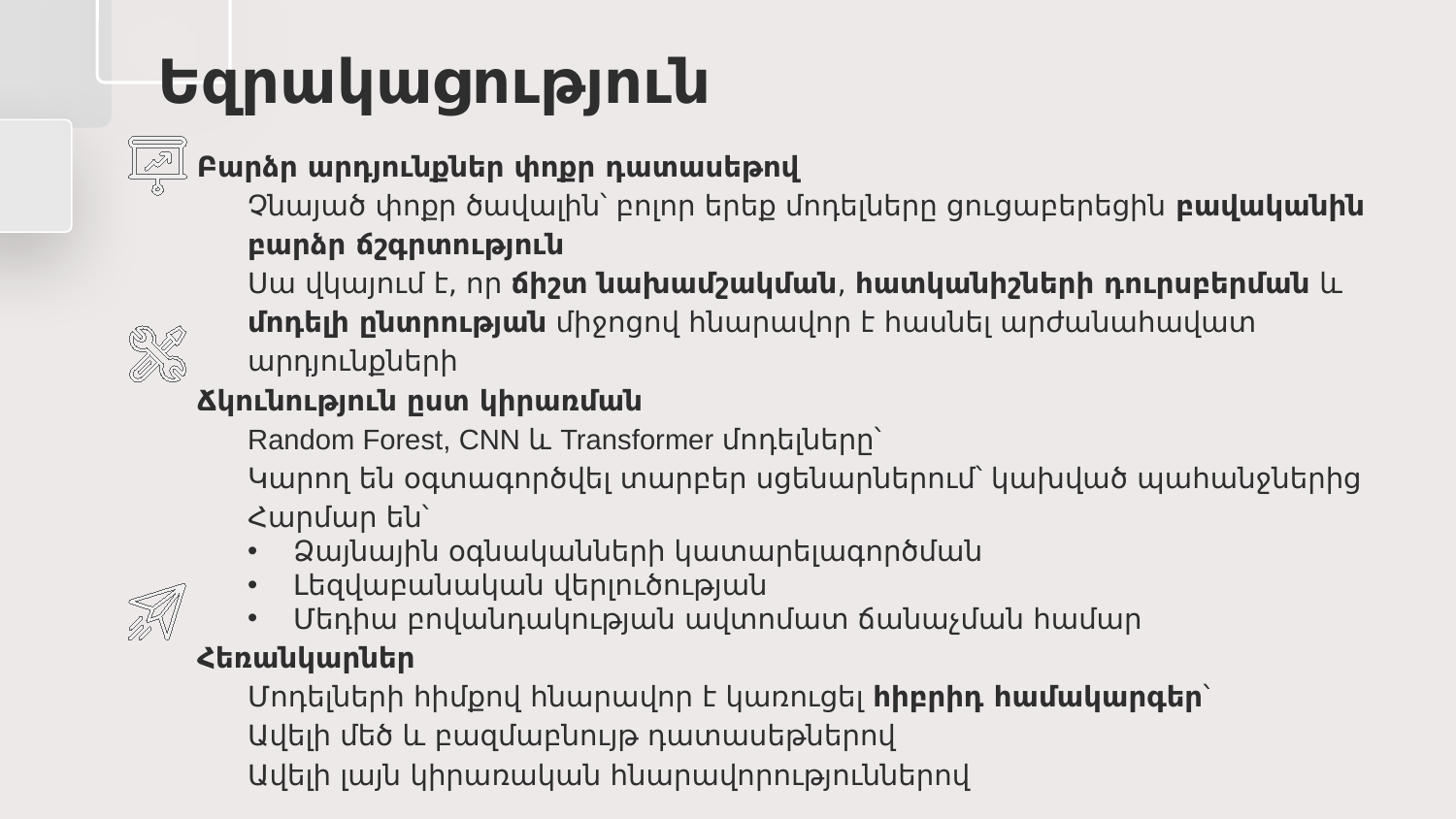

# Եզրակացություն
Բարձր արդյունքներ փոքր դատասեթով
Չնայած փոքր ծավալին՝ բոլոր երեք մոդելները ցուցաբերեցին բավականին բարձր ճշգրտություն
Սա վկայում է, որ ճիշտ նախամշակման, հատկանիշների դուրսբերման և մոդելի ընտրության միջոցով հնարավոր է հասնել արժանահավատ արդյունքների
Ճկունություն ըստ կիրառման
Random Forest, CNN և Transformer մոդելները՝
Կարող են օգտագործվել տարբեր սցենարներում՝ կախված պահանջներից
Հարմար են՝
Ձայնային օգնականների կատարելագործման
Լեզվաբանական վերլուծության
Մեդիա բովանդակության ավտոմատ ճանաչման համար
Հեռանկարներ
Մոդելների հիմքով հնարավոր է կառուցել հիբրիդ համակարգեր՝
Ավելի մեծ և բազմաբնույթ դատասեթներով
Ավելի լայն կիրառական հնարավորություններով